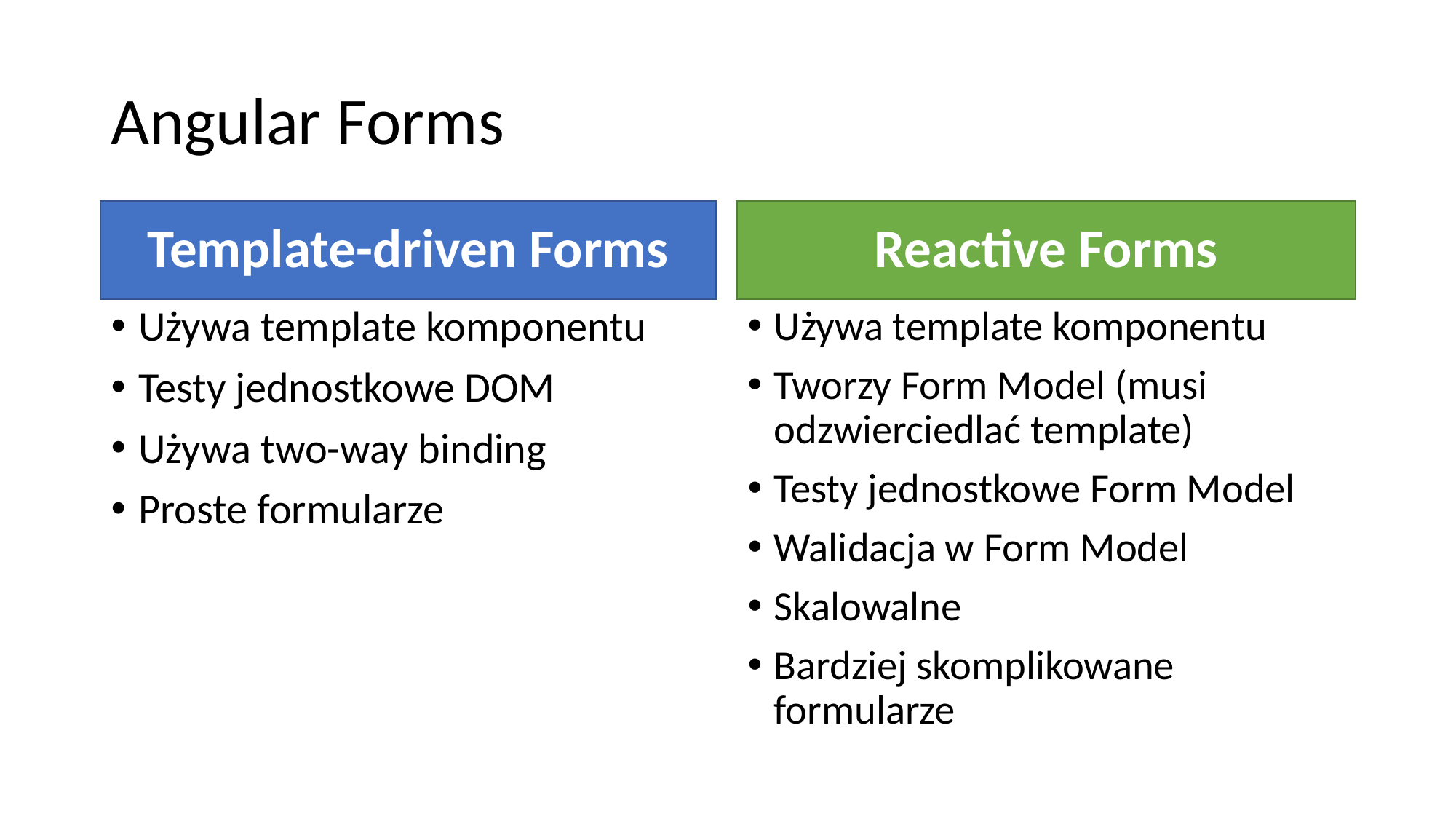

# Angular Forms
Template-driven Forms
Reactive Forms
Używa template komponentu
Testy jednostkowe DOM
Używa two-way binding
Proste formularze
Używa template komponentu
Tworzy Form Model (musi odzwierciedlać template)
Testy jednostkowe Form Model
Walidacja w Form Model
Skalowalne
Bardziej skomplikowane formularze